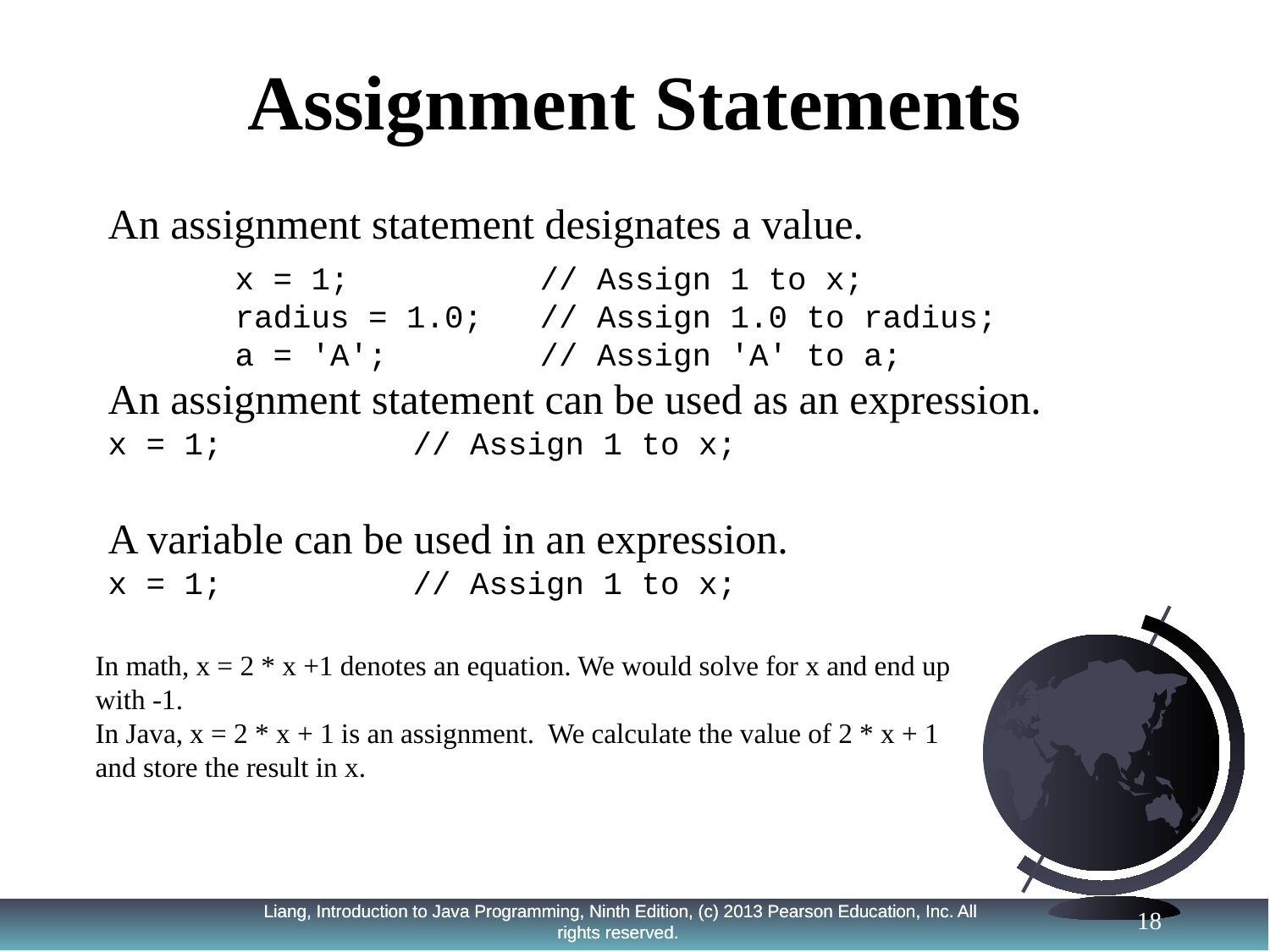

# Assignment Statements
An assignment statement designates a value.
x = 1;          // Assign 1 to x;
radius = 1.0;   // Assign 1.0 to radius;
a = 'A';        // Assign 'A' to a;
An assignment statement can be used as an expression.
x = 1;          // Assign 1 to x;

A variable can be used in an expression.
x = 1;          // Assign 1 to x;

In math, x = 2 * x +1 denotes an equation. We would solve for x and end up with -1.
In Java, x = 2 * x + 1 is an assignment.  We calculate the value of 2 * x + 1 and store the result in x.

18